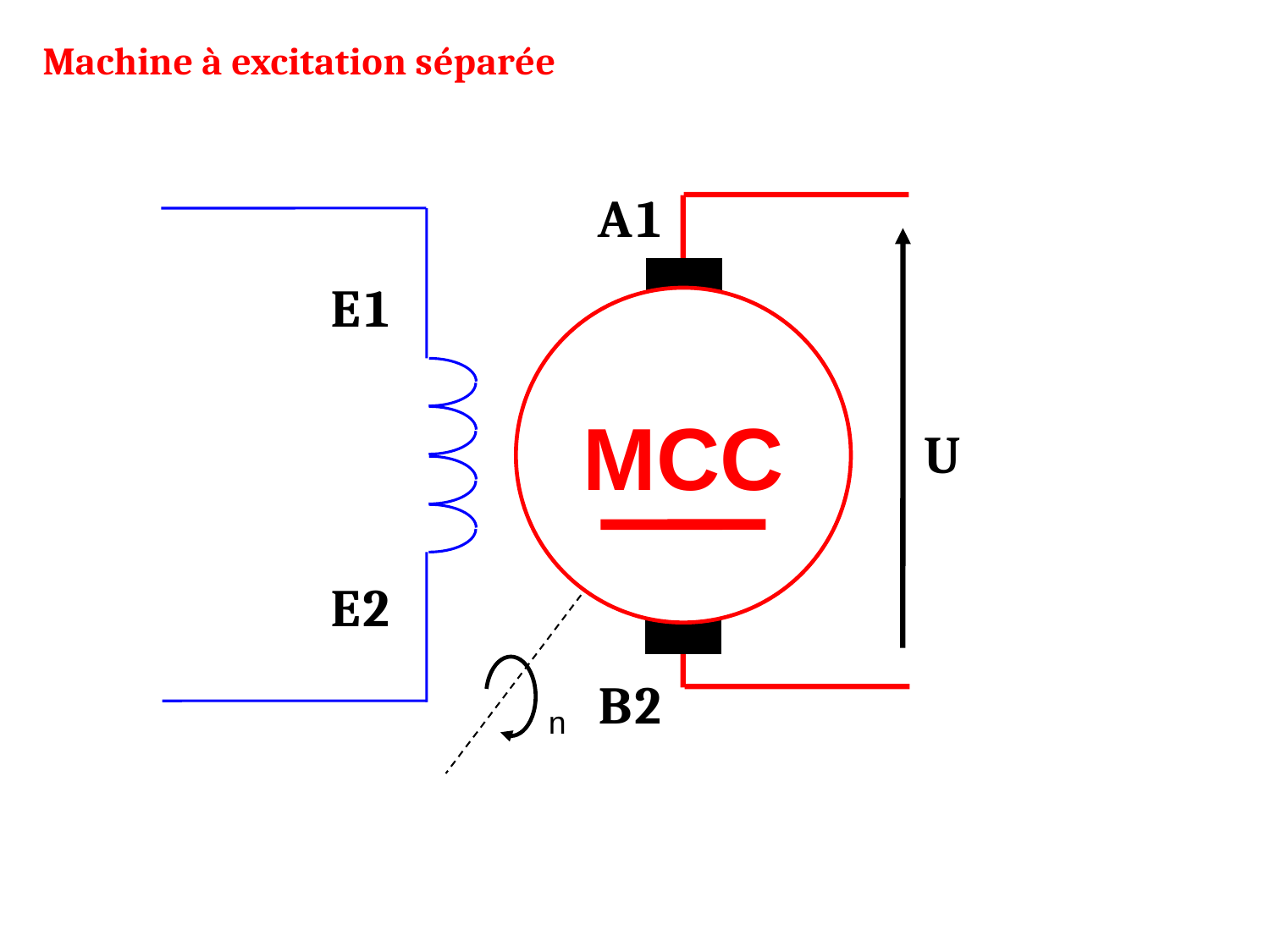

Machine à excitation séparée
A1

E1
MCC
U

E2

B2

n